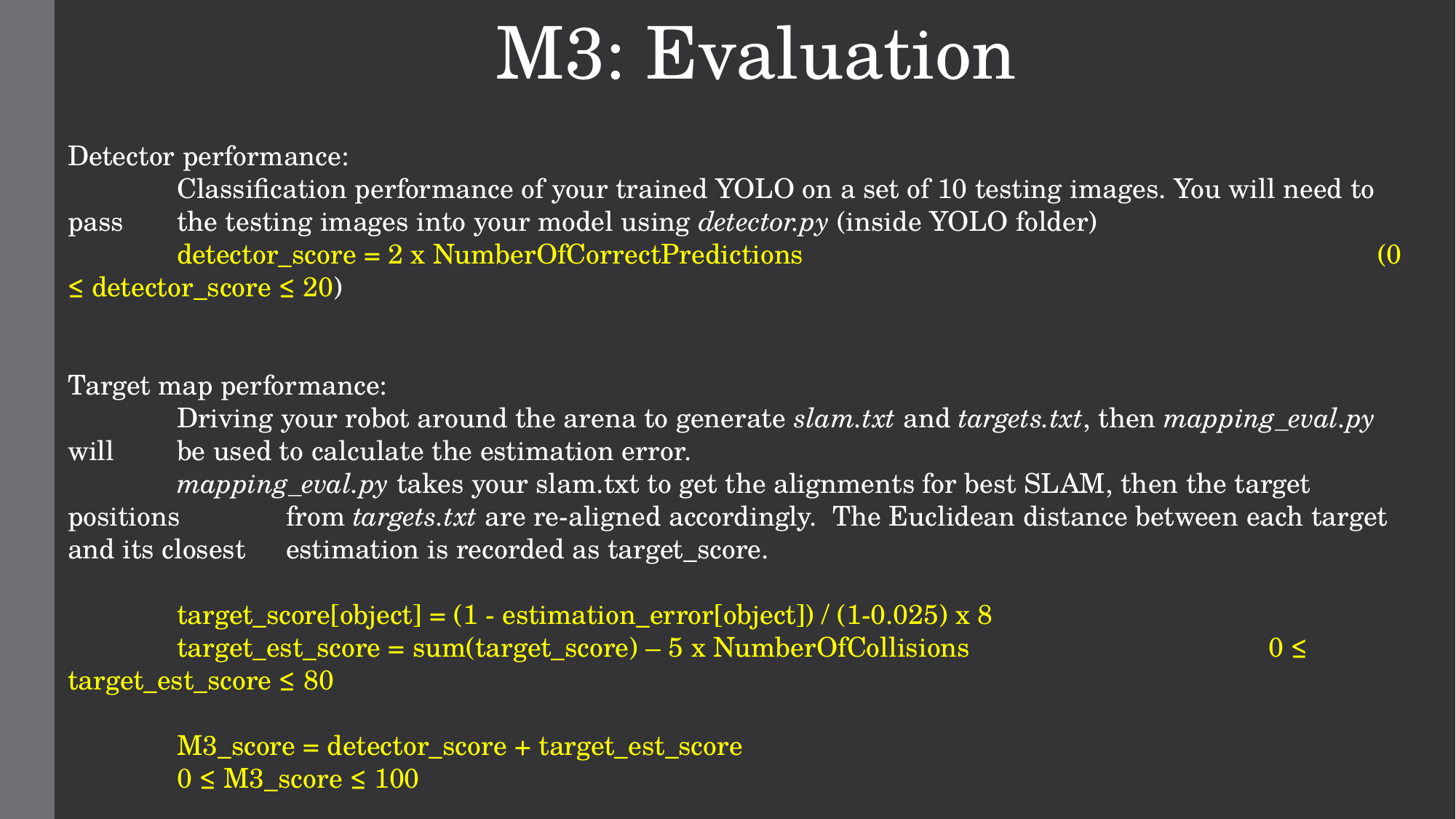

M3: Evaluation

Detector performance:
	Classification performance of your trained YOLO on a set of 10 testing images. You will need to pass 	the testing images into your model using detector.py (inside YOLO folder)
	detector_score = 2 x NumberOfCorrectPredictions						(0 ≤ detector_score ≤ 20)

Target map performance:
	Driving your robot around the arena to generate slam.txt and targets.txt, then mapping_eval.py will 	be used to calculate the estimation error.
	mapping_eval.py takes your slam.txt to get the alignments for best SLAM, then the target positions 	from targets.txt are re-aligned accordingly.  The Euclidean distance between each target and its closest 	estimation is recorded as target_score.

	target_score[object] = (1 - estimation_error[object]) / (1-0.025) x 8
	target_est_score = sum(target_score) – 5 x NumberOfCollisions			0 ≤ target_est_score ≤ 80

	M3_score = detector_score + target_est_score							0 ≤ M3_score ≤ 100